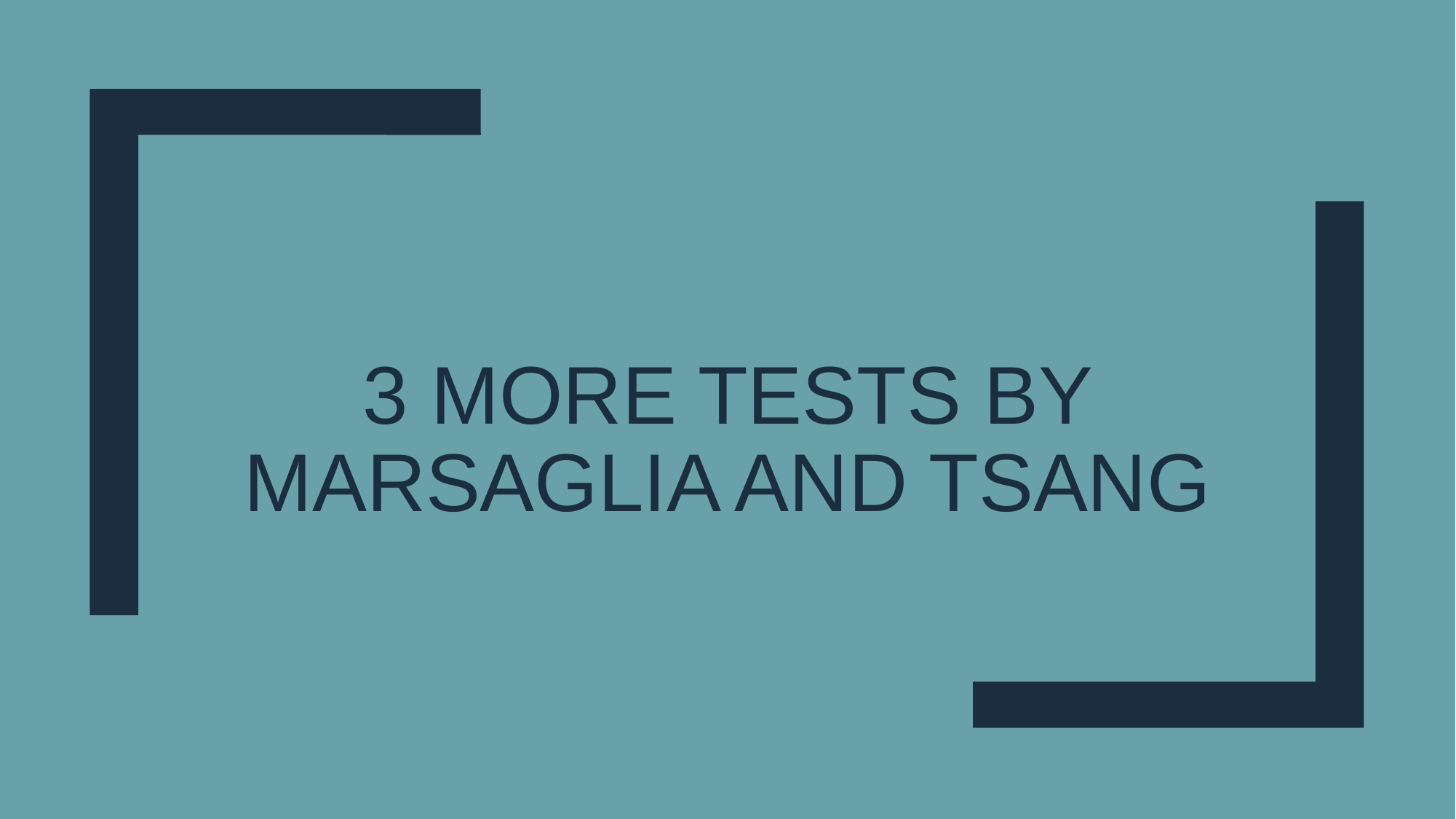

# 3 more tests by marsaglia and tsang